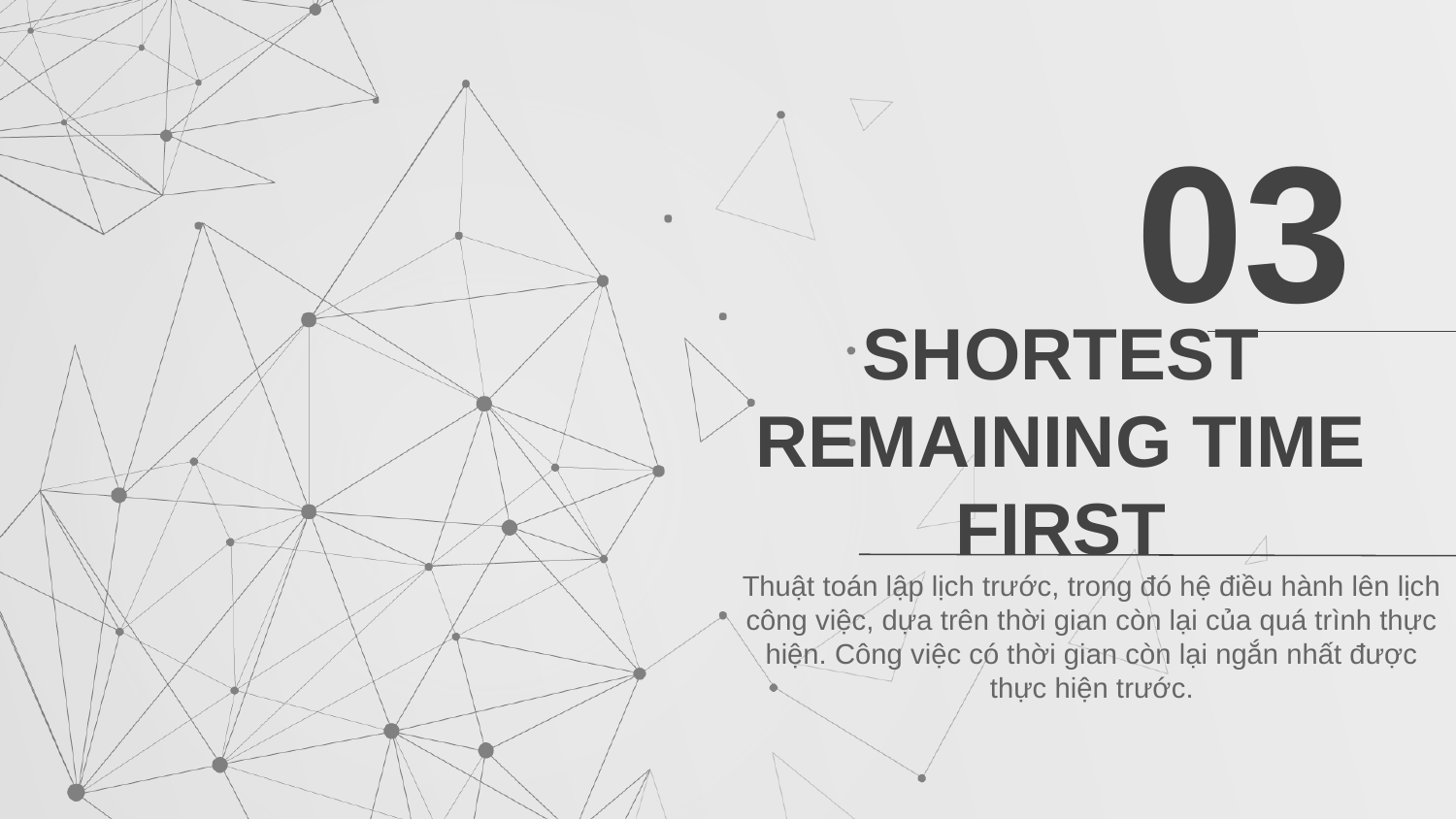

03
# SHORTEST REMAINING TIME FIRST
Thuật toán lập lịch trước, trong đó hệ điều hành lên lịch công việc, dựa trên thời gian còn lại của quá trình thực hiện. Công việc có thời gian còn lại ngắn nhất được thực hiện trước.